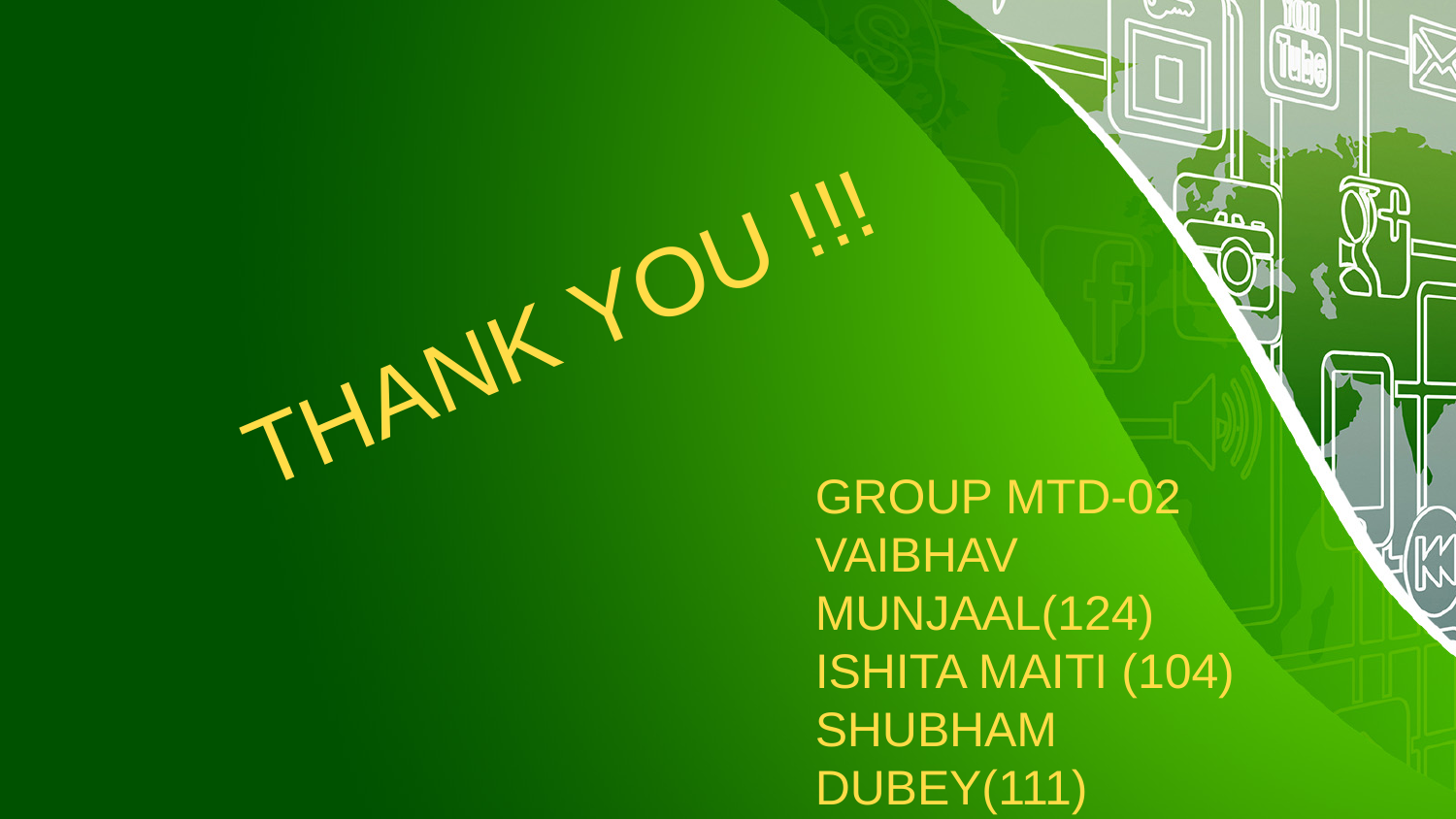

# THANK YOU !!!
GROUP MTD-02
VAIBHAV MUNJAAL(124)
ISHITA MAITI (104)
SHUBHAM DUBEY(111)
RIYA GUPTA (122)